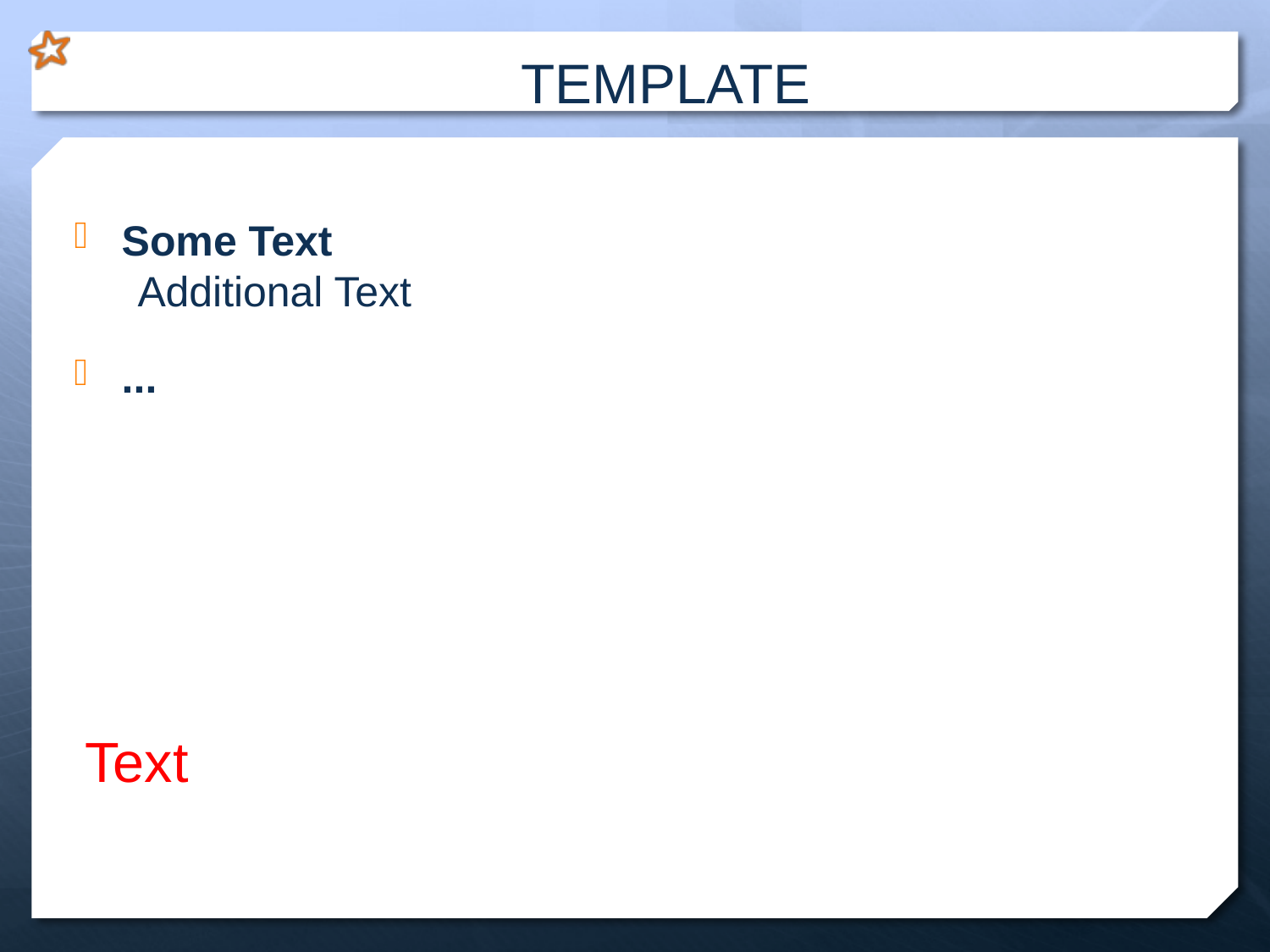

# TEMPLATE
Some Text
Additional Text
...
Text